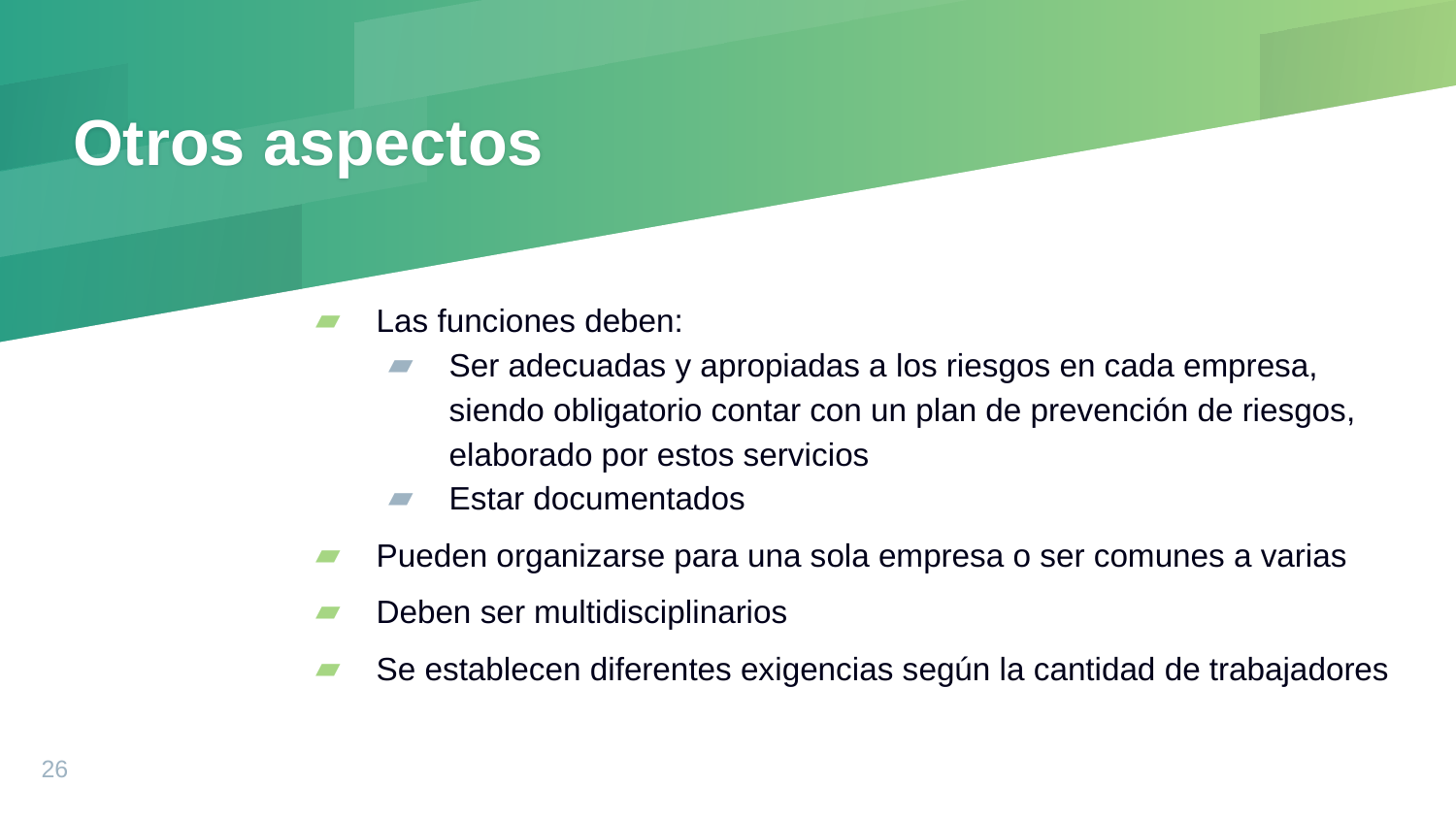

# Otros aspectos
Las funciones deben:
Ser adecuadas y apropiadas a los riesgos en cada empresa, siendo obligatorio contar con un plan de prevención de riesgos, elaborado por estos servicios
Estar documentados
Pueden organizarse para una sola empresa o ser comunes a varias
Deben ser multidisciplinarios
Se establecen diferentes exigencias según la cantidad de trabajadores
26